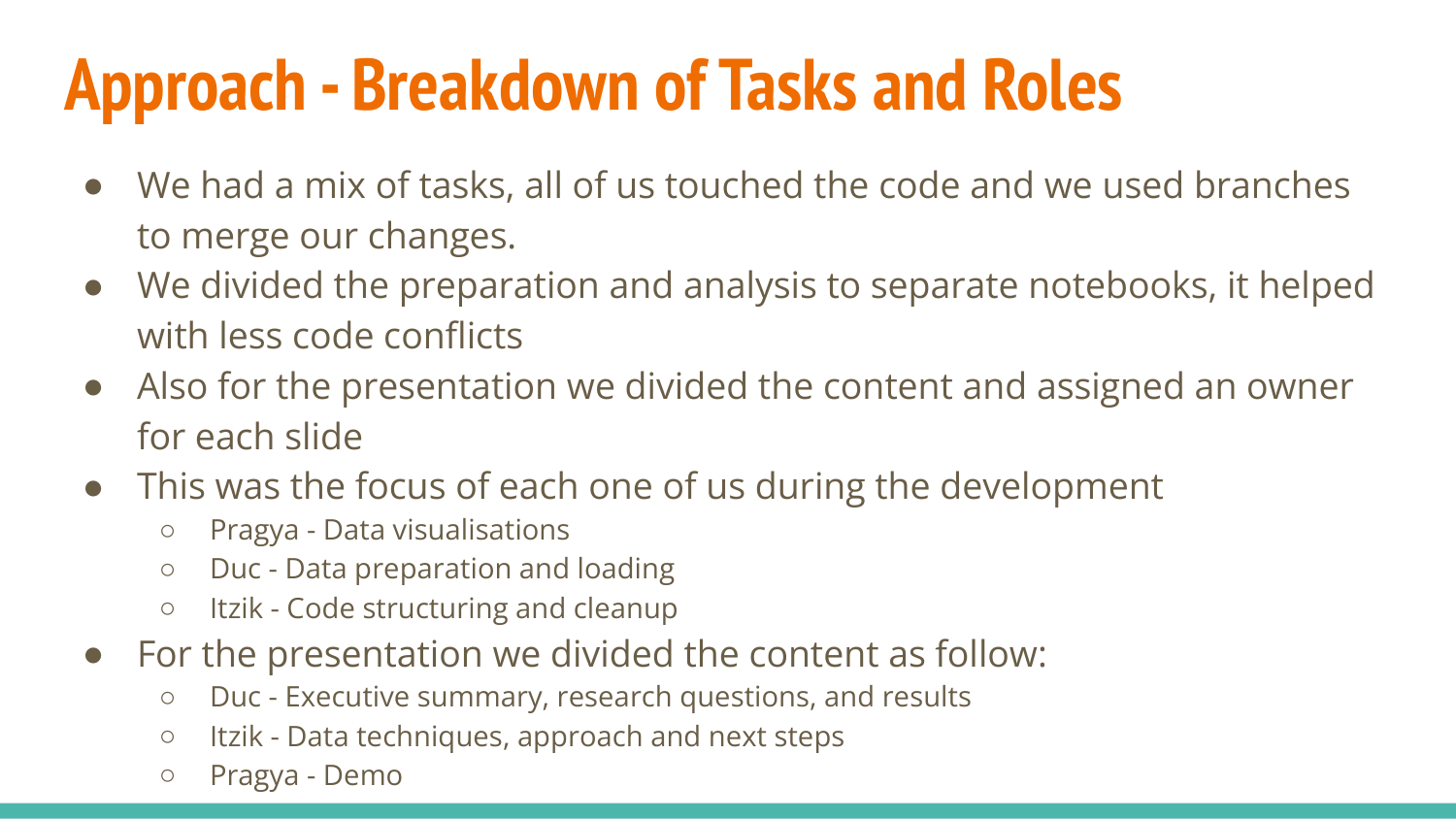

# Approach - Breakdown of Tasks and Roles
We had a mix of tasks, all of us touched the code and we used branches to merge our changes.
We divided the preparation and analysis to separate notebooks, it helped with less code conflicts
Also for the presentation we divided the content and assigned an owner for each slide
This was the focus of each one of us during the development
Pragya - Data visualisations
Duc - Data preparation and loading
Itzik - Code structuring and cleanup
For the presentation we divided the content as follow:
Duc - Executive summary, research questions, and results
Itzik - Data techniques, approach and next steps
Pragya - Demo